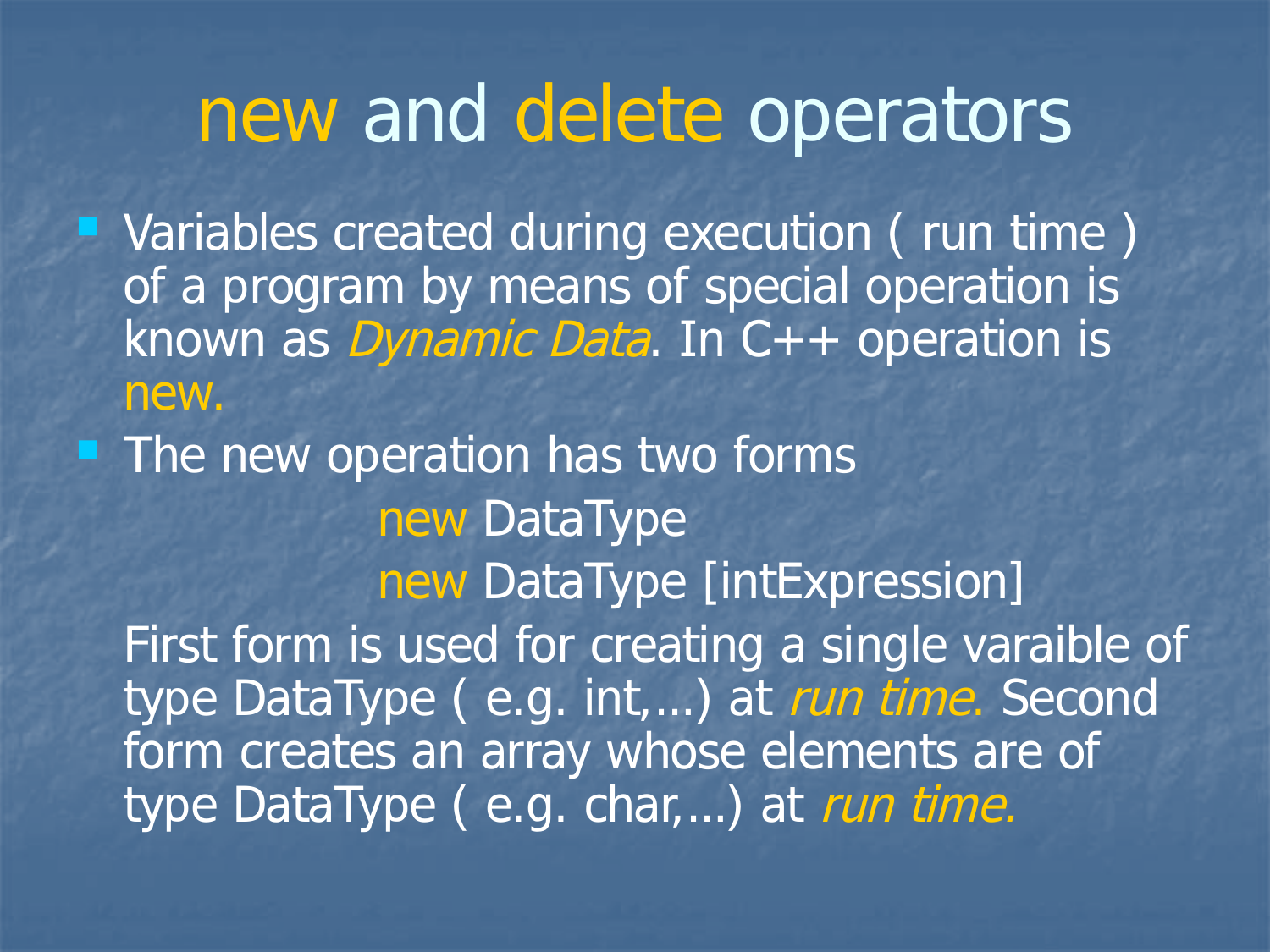

new and delete operators
Variables created during execution ( run time ) of a program by means of special operation is known as Dynamic Data. In C++ operation is new.
The new operation has two forms
			new DataType
			new DataType [intExpression]
	First form is used for creating a single varaible of type DataType ( e.g. int,…) at run time. Second form creates an array whose elements are of type DataType ( e.g. char,…) at run time.